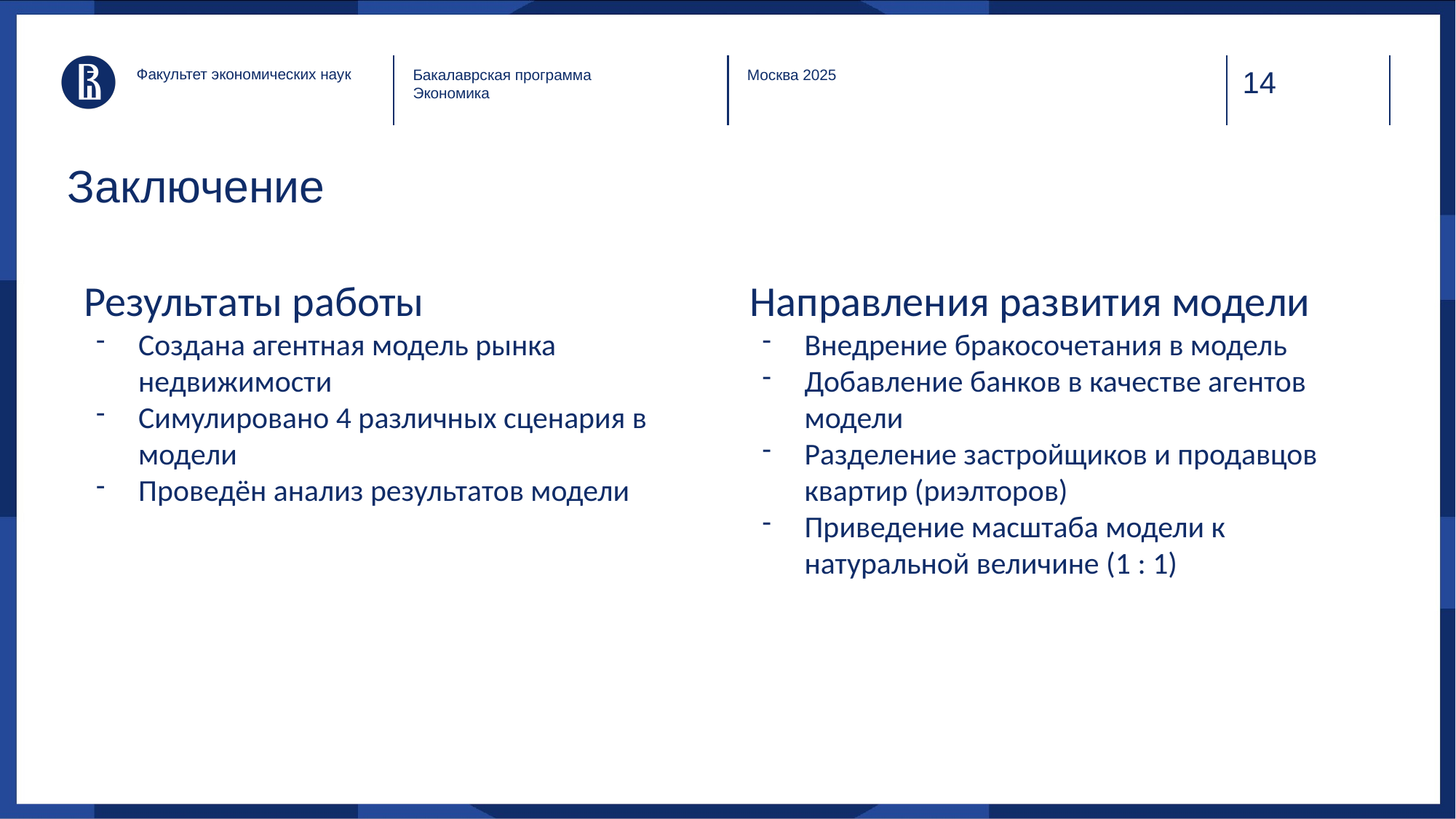

Факультет экономических наук

Бакалаврская программа
Экономика

Москва 2025

# Заключение
Результаты работы
Создана агентная модель рынка недвижимости
Симулировано 4 различных сценария в модели
Проведён анализ результатов модели
Направления развития модели
Внедрение бракосочетания в модель
Добавление банков в качестве агентов модели
Разделение застройщиков и продавцов квартир (риэлторов)
Приведение масштаба модели к натуральной величине (1 : 1)